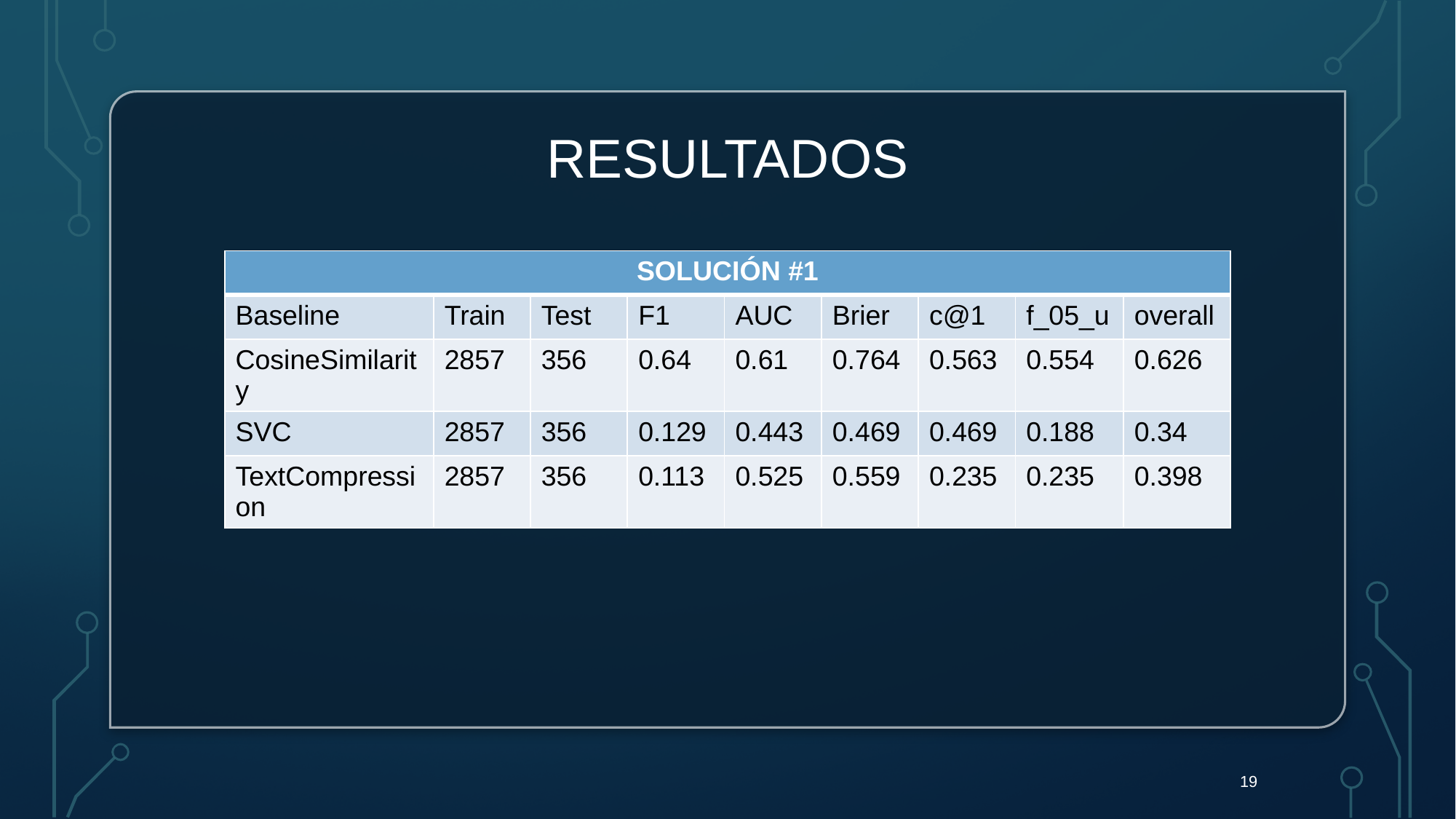

# Resultados
| SOLUCIÓN #1 |  |  |  |  |  |  |  |  |
| --- | --- | --- | --- | --- | --- | --- | --- | --- |
| Baseline | Train | Test | F1 | AUC | Brier | c@1 | f\_05\_u | overall |
| CosineSimilarity | 2857 | 356 | 0.64 | 0.61 | 0.764 | 0.563 | 0.554 | 0.626 |
| SVC | 2857 | 356 | 0.129 | 0.443 | 0.469 | 0.469 | 0.188 | 0.34 |
| TextCompression | 2857 | 356 | 0.113 | 0.525 | 0.559 | 0.235 | 0.235 | 0.398 |

19